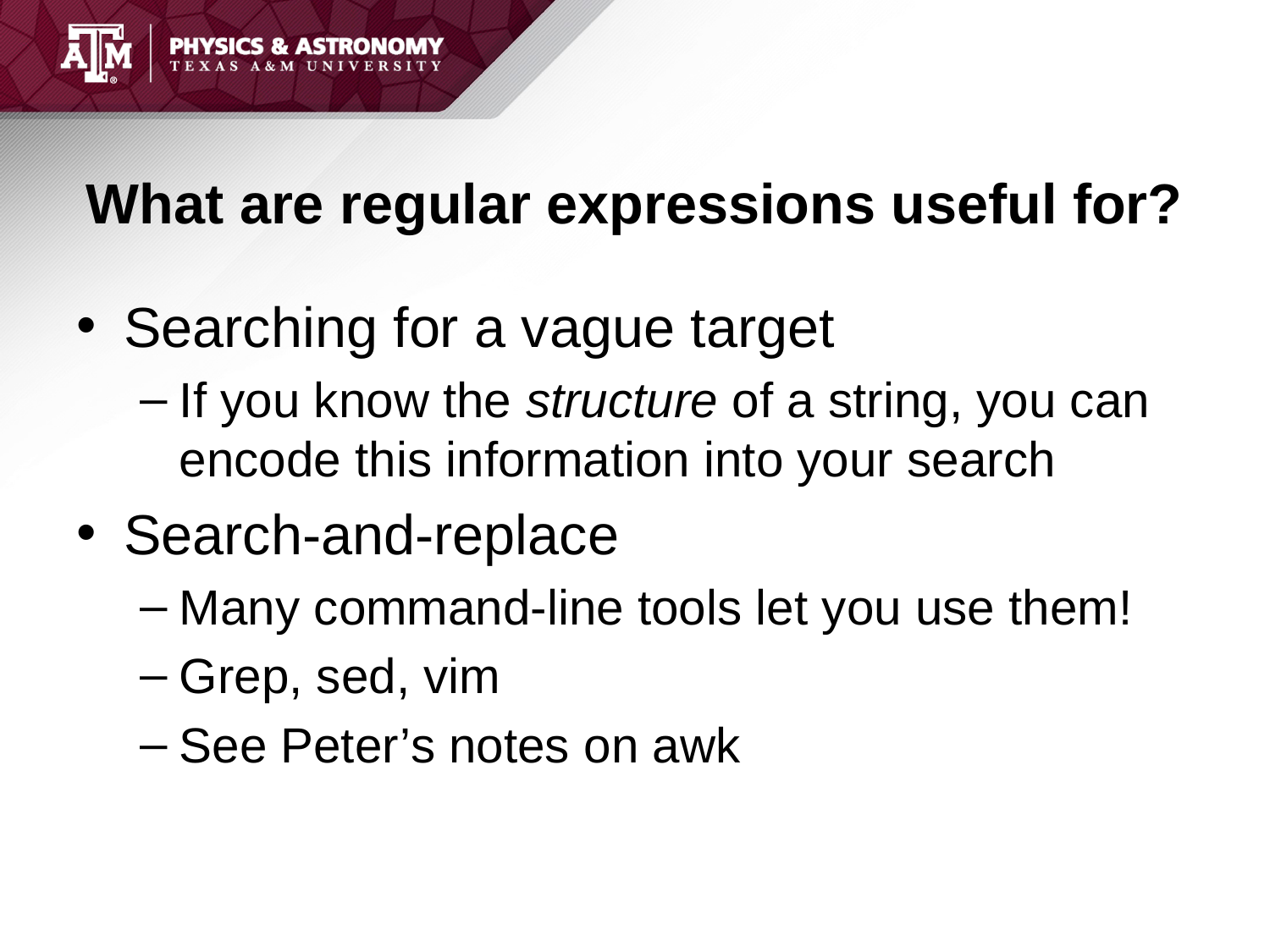

# What are regular expressions useful for?
Searching for a vague target
If you know the structure of a string, you can encode this information into your search
Search-and-replace
Many command-line tools let you use them!
Grep, sed, vim
See Peter’s notes on awk